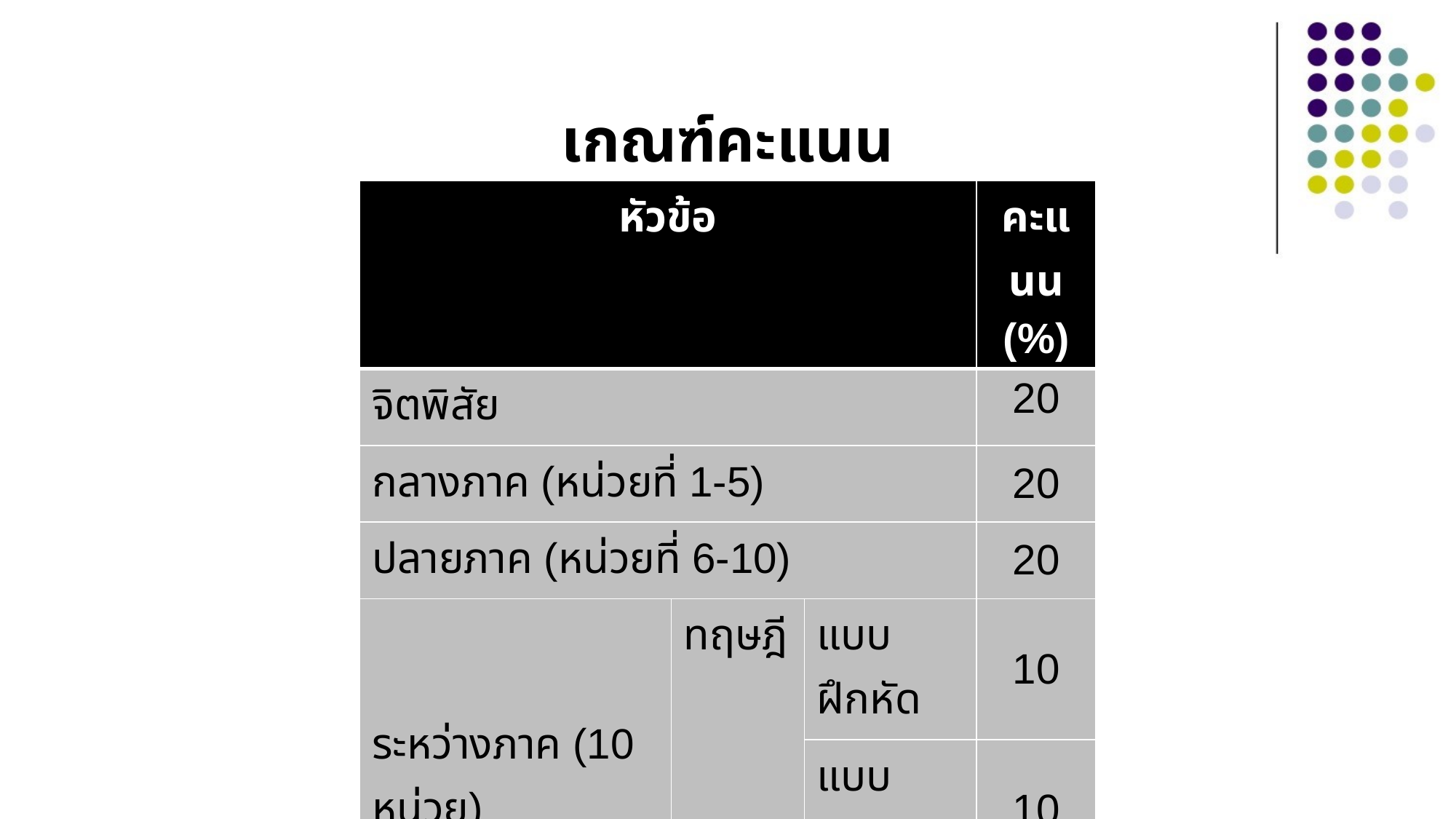

เกณฑ์คะแนน
| หัวข้อ |  |  | คะแนน (%) |
| --- | --- | --- | --- |
| จิตพิสัย |  |  | 20 |
| กลางภาค (หน่วยที่ 1-5) |  |  | 20 |
| ปลายภาค (หน่วยที่ 6-10) |  |  | 20 |
| ระหว่างภาค (10 หน่วย) | ทฤษฎี | แบบฝึกหัด | 10 |
|  |  | แบบทดสอบ | 10 |
|  | ปฏิบัติ |  | 20 |
| รวม |  |  | 100 |